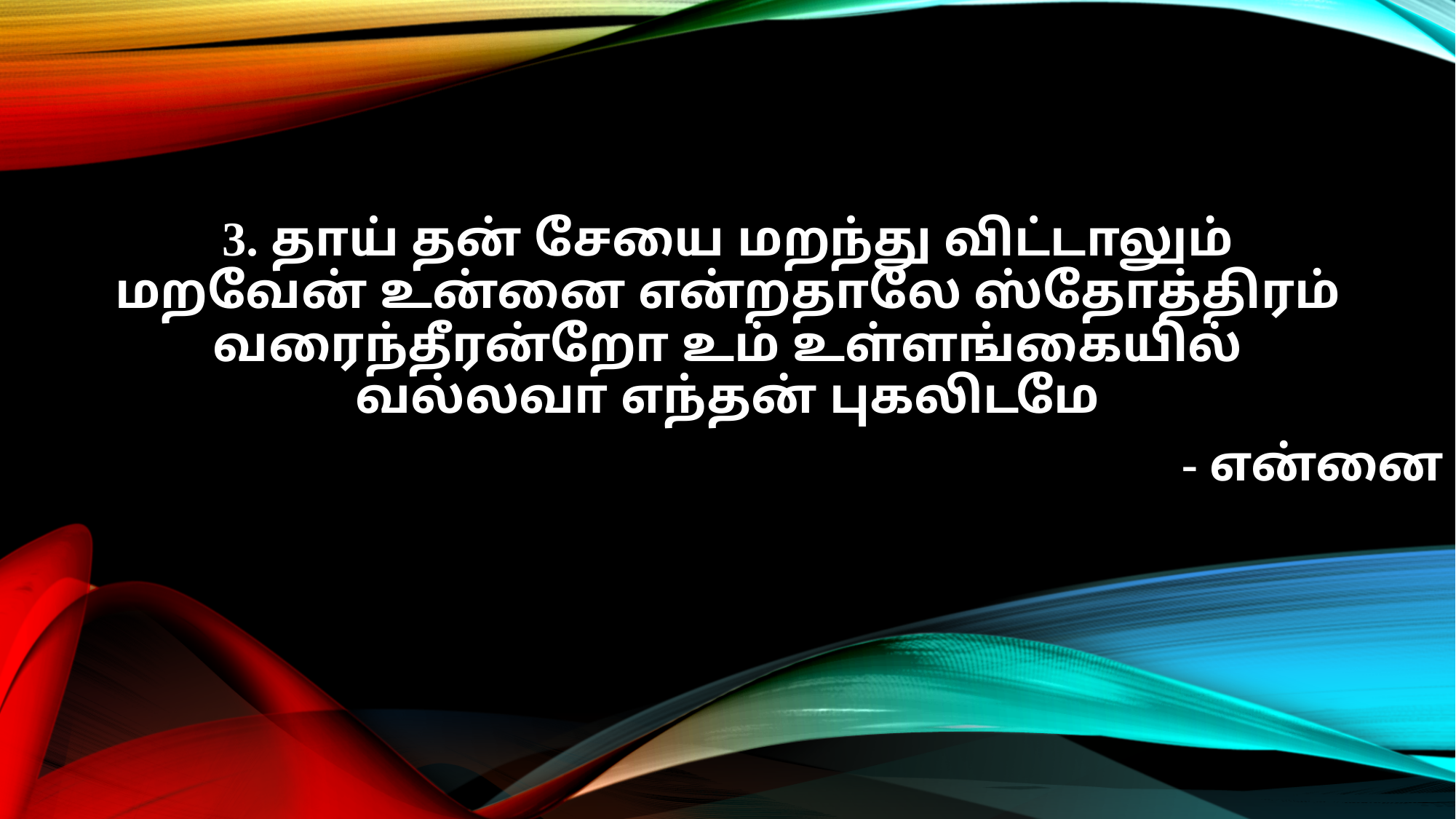

3. தாய் தன் சேயை மறந்து விட்டாலும்
மறவேன் உன்னை என்றதாலே ஸ்தோத்திரம்
வரைந்தீரன்றோ உம் உள்ளங்கையில்
வல்லவா எந்தன் புகலிடமே
- என்னை